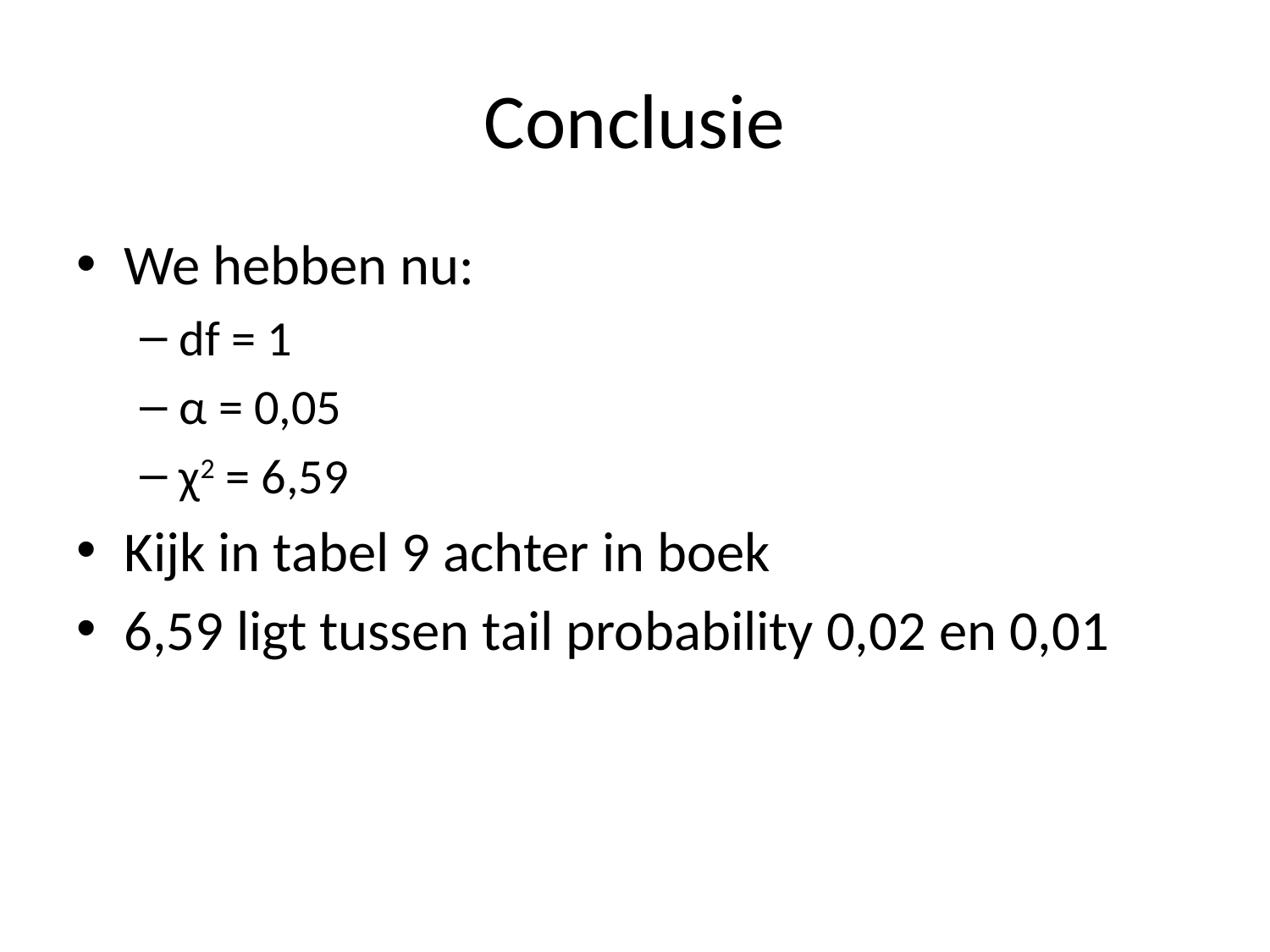

# Conclusie
We hebben nu:
df = 1
α = 0,05
χ2 = 6,59
Kijk in tabel 9 achter in boek
6,59 ligt tussen tail probability 0,02 en 0,01